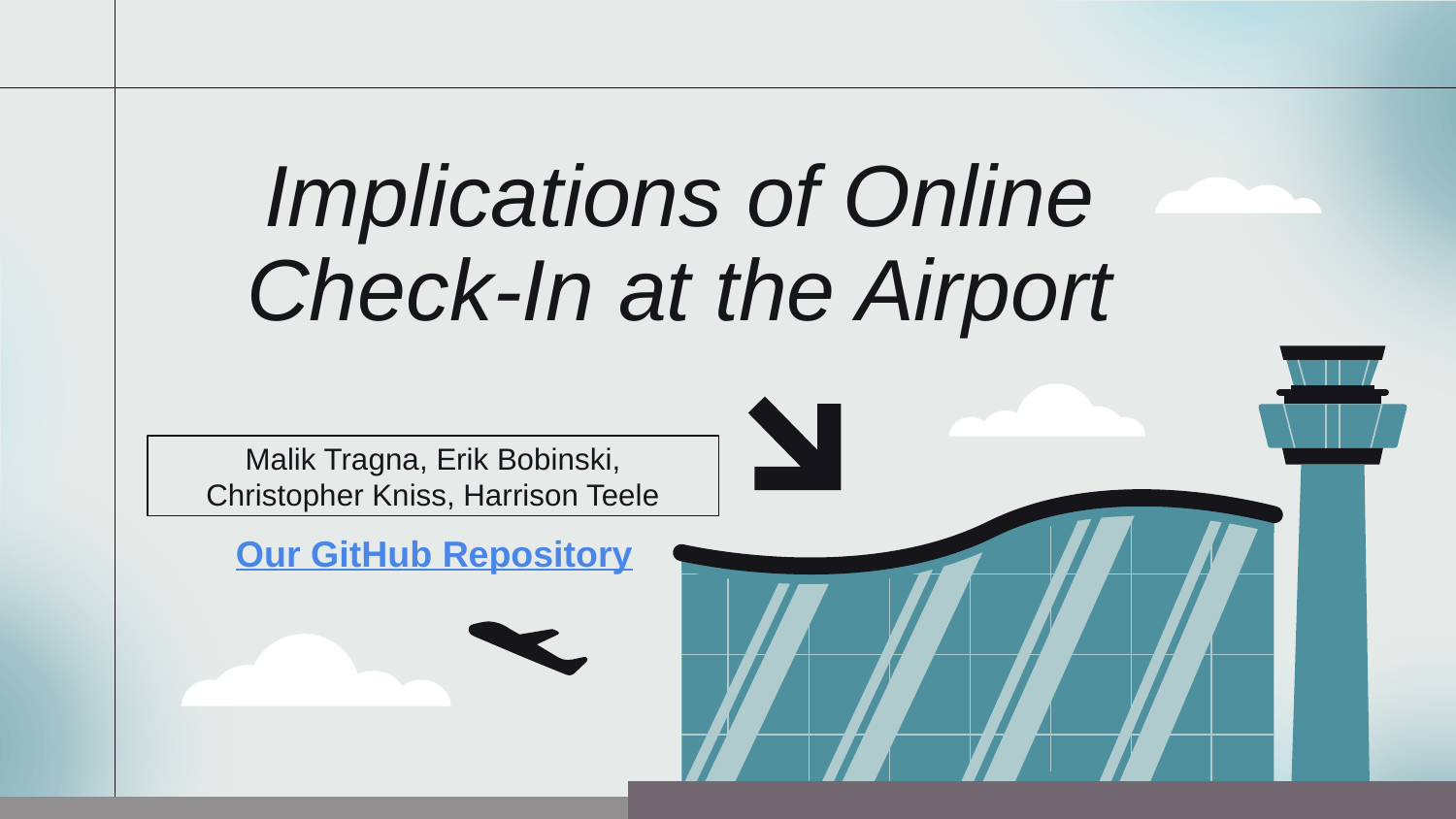

# Implications of Online Check-In at the Airport

Malik Tragna, Erik Bobinski, Christopher Kniss, Harrison Teele
Our GitHub Repository